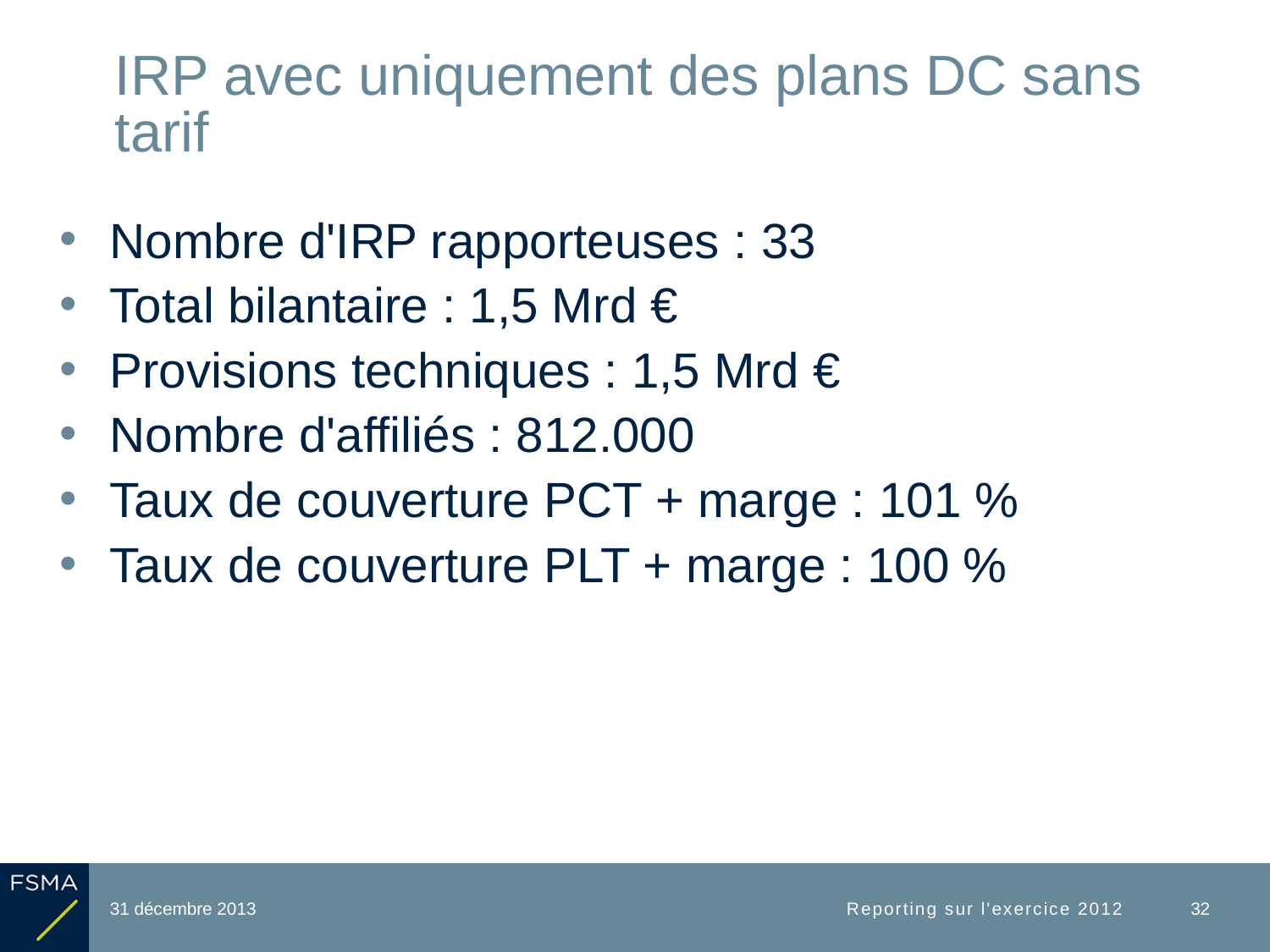

# IRP avec uniquement des plans DC sans tarif
Nombre d'IRP rapporteuses : 33
Total bilantaire : 1,5 Mrd €
Provisions techniques : 1,5 Mrd €
Nombre d'affiliés : 812.000
Taux de couverture PCT + marge : 101 %
Taux de couverture PLT + marge : 100 %

31 décembre 2013
Reporting sur l'exercice 2012
32